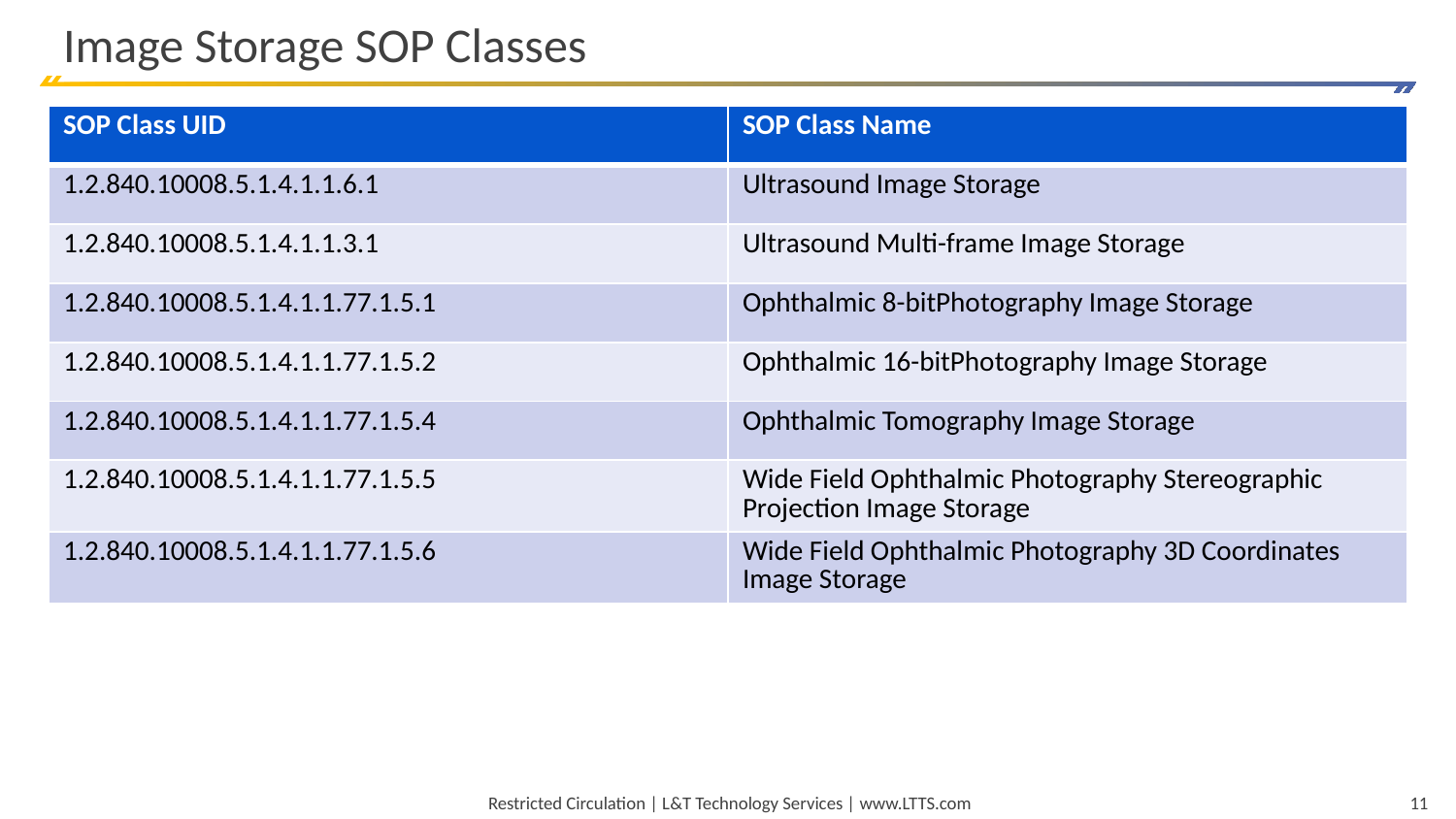

# Image Storage SOP Classes
| SOP Class UID | SOP Class Name |
| --- | --- |
| 1.2.840.10008.5.1.4.1.1.6.1 | Ultrasound Image Storage |
| 1.2.840.10008.5.1.4.1.1.3.1 | Ultrasound Multi-frame Image Storage |
| 1.2.840.10008.5.1.4.1.1.77.1.5.1 | Ophthalmic 8-bitPhotography Image Storage |
| 1.2.840.10008.5.1.4.1.1.77.1.5.2 | Ophthalmic 16-bitPhotography Image Storage |
| 1.2.840.10008.5.1.4.1.1.77.1.5.4 | Ophthalmic Tomography Image Storage |
| 1.2.840.10008.5.1.4.1.1.77.1.5.5 | Wide Field Ophthalmic Photography Stereographic Projection Image Storage |
| 1.2.840.10008.5.1.4.1.1.77.1.5.6 | Wide Field Ophthalmic Photography 3D Coordinates Image Storage |